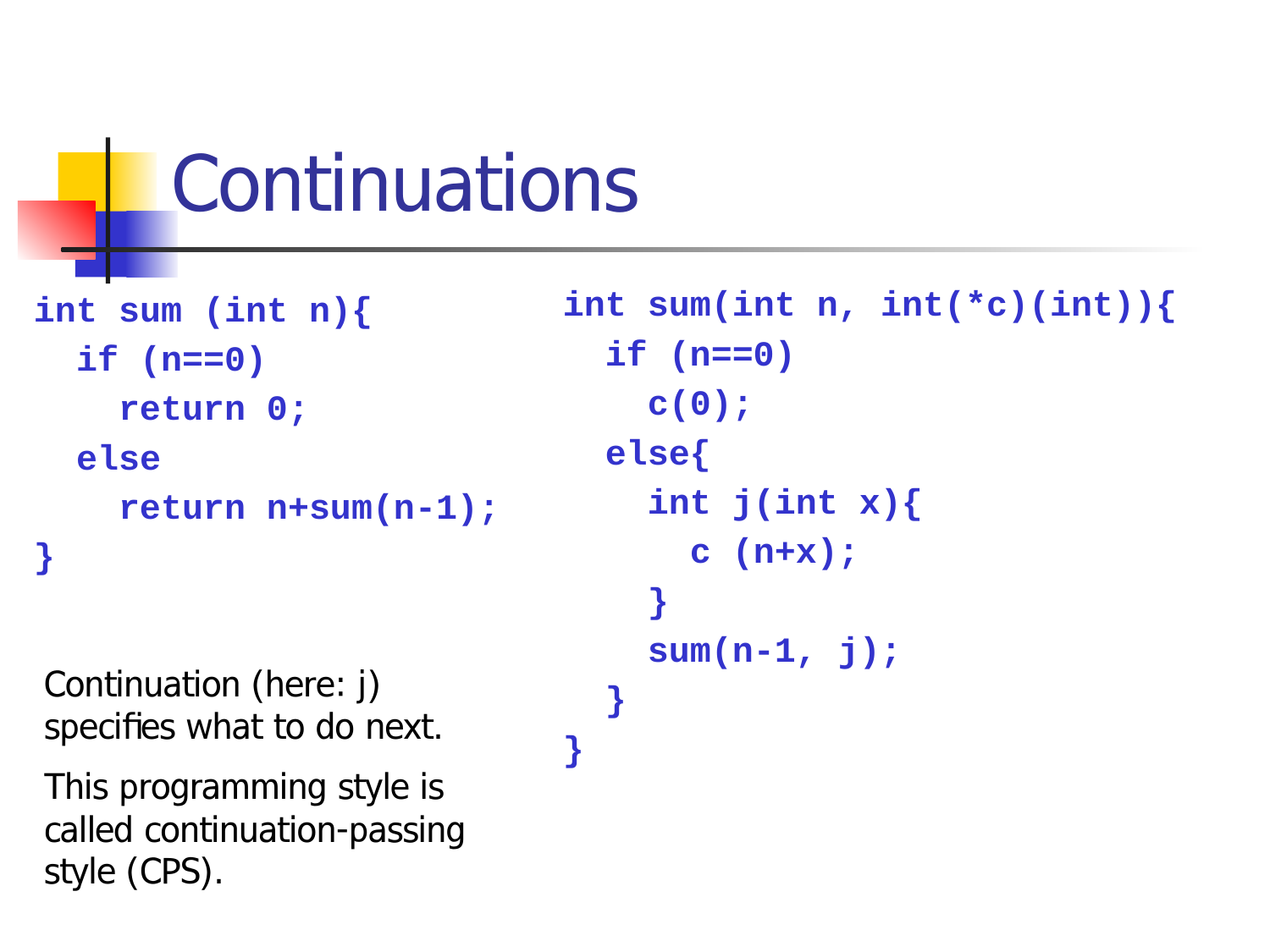

# Continuations
int sum(int n, int(*c)(int)){
  if (n==0)
    c(0);
  else{
    int j(int x){
      c (n+x);
    }
    sum(n-1, j);
  }
}
int sum (int n){
  if (n==0)
    return 0;
  else
    return n+sum(n-1);
}
Continuation (here: j) specifies what to do next.
This programming style is called continuation-passing style (CPS).